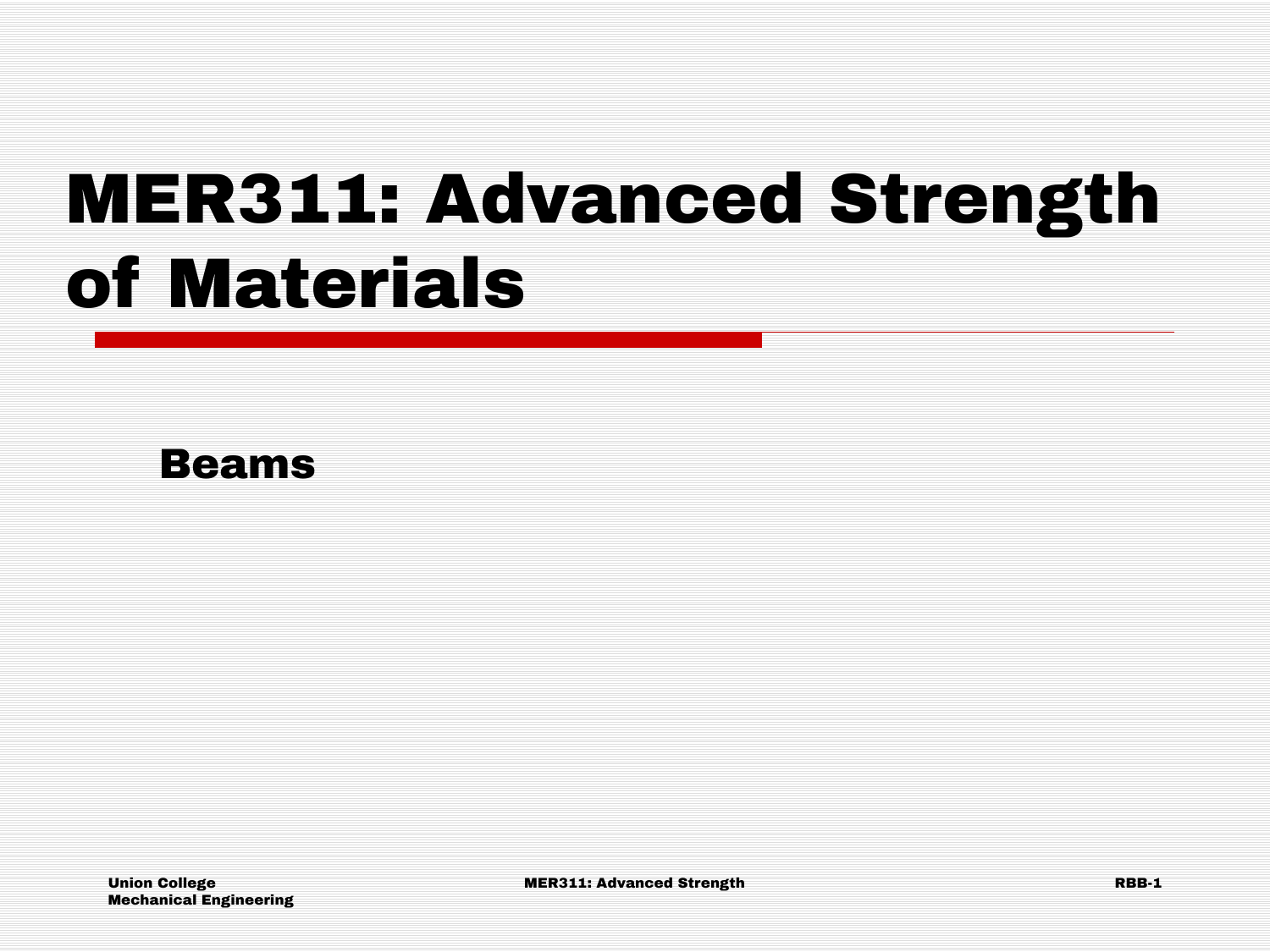

# MER311: Advanced Strength of Materials
Beams

Union College
Mechanical Engineering
MER311: Advanced Strength
RBB-1